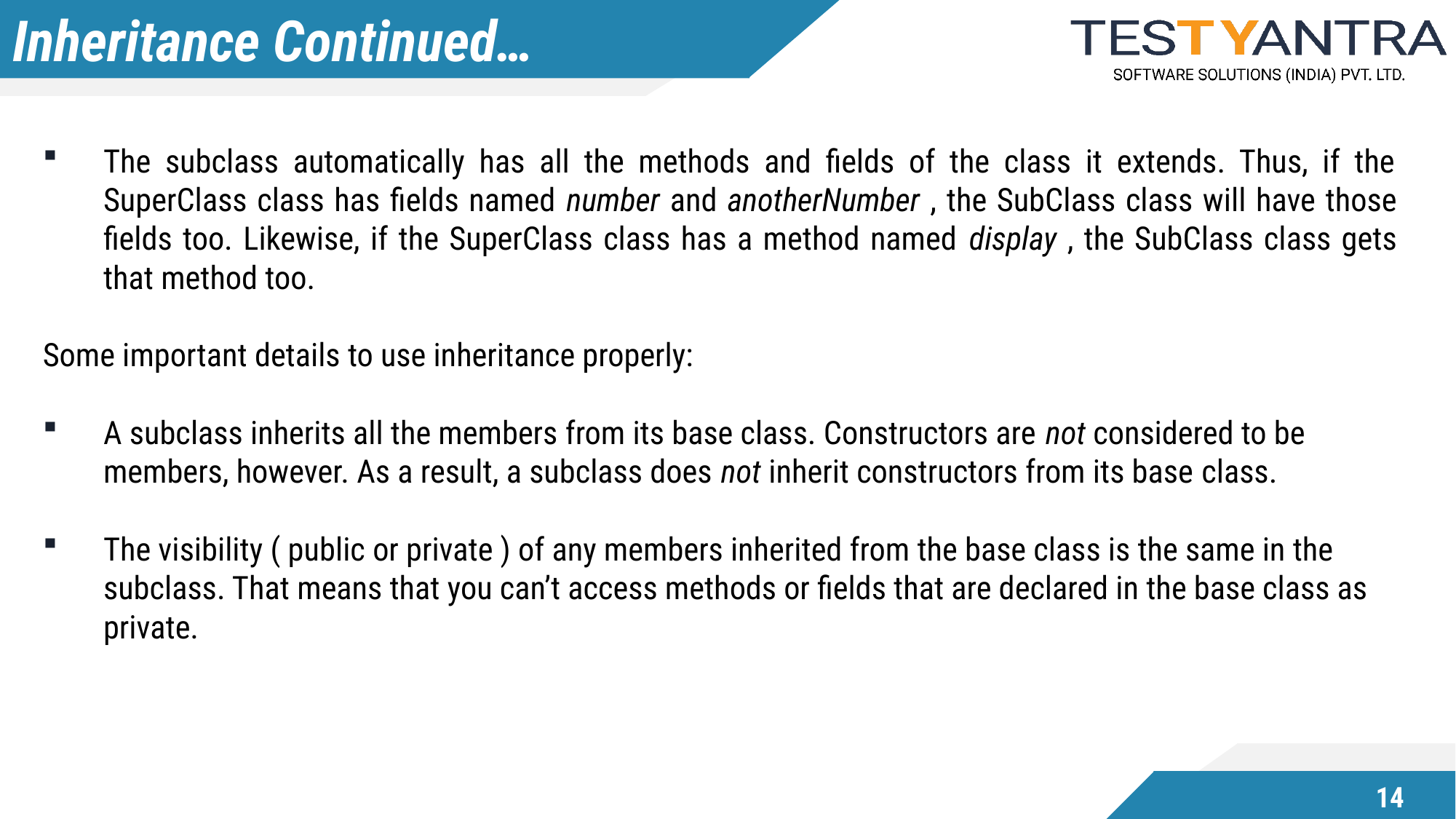

# Inheritance Continued…

The subclass automatically has all the methods and fields of the class it extends. Thus, if the SuperClass class has fields named number and anotherNumber , the SubClass class will have those fields too. Likewise, if the SuperClass class has a method named display , the SubClass class gets that method too.

Some important details to use inheritance properly:

A subclass inherits all the members from its base class. Constructors are not considered to be members, however. As a result, a subclass does not inherit constructors from its base class.

The visibility ( public or private ) of any members inherited from the base class is the same in the subclass. That means that you can’t access methods or fields that are declared in the base class as private.

14